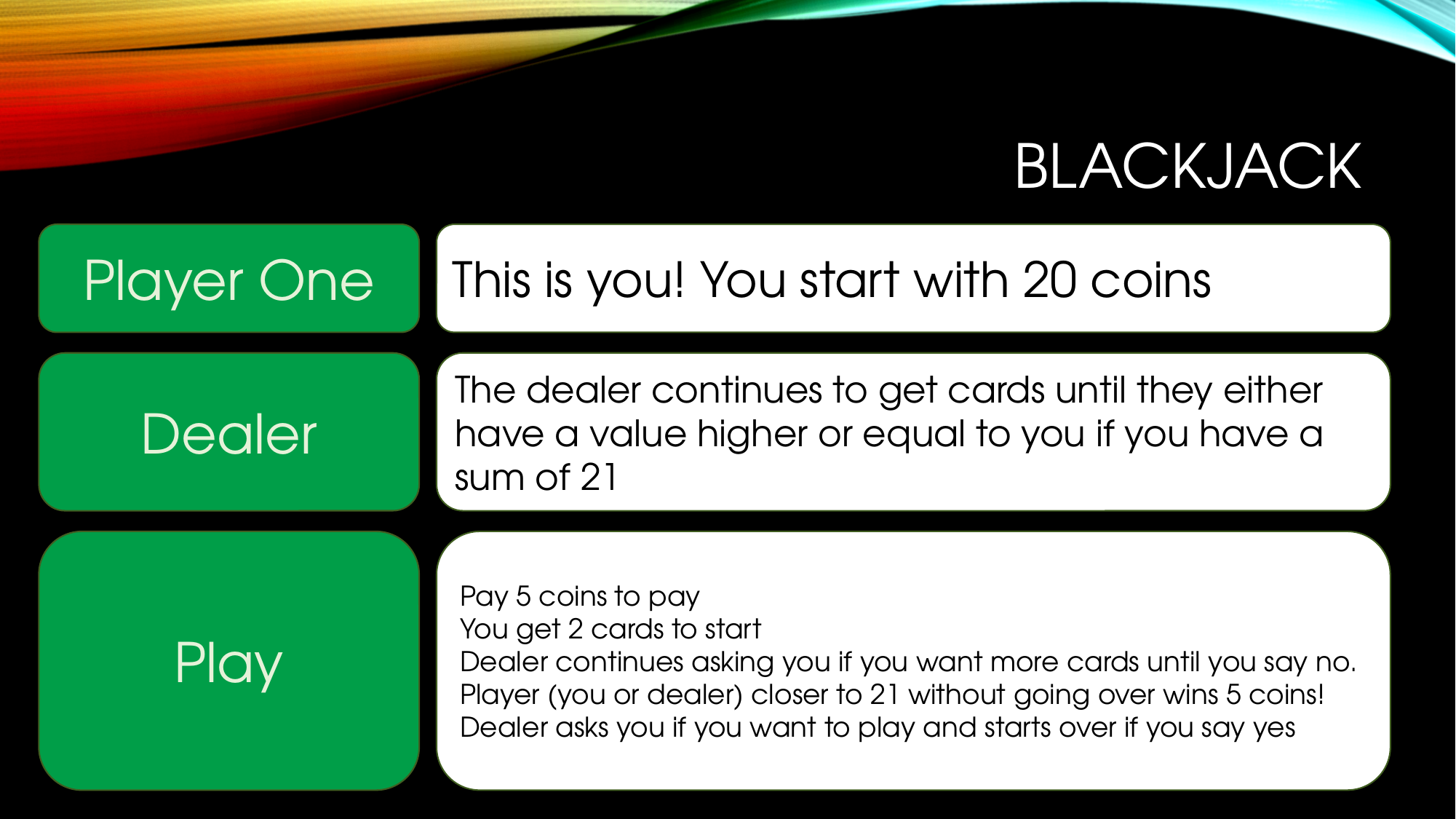

# Blackjack
This is you! You start with 20 coins
Player One
The dealer continues to get cards until they either have a value higher or equal to you if you have a sum of 21
Dealer
Pay 5 coins to pay
You get 2 cards to start
Dealer continues asking you if you want more cards until you say no.
Player (you or dealer) closer to 21 without going over wins 5 coins!
Dealer asks you if you want to play and starts over if you say yes
Play